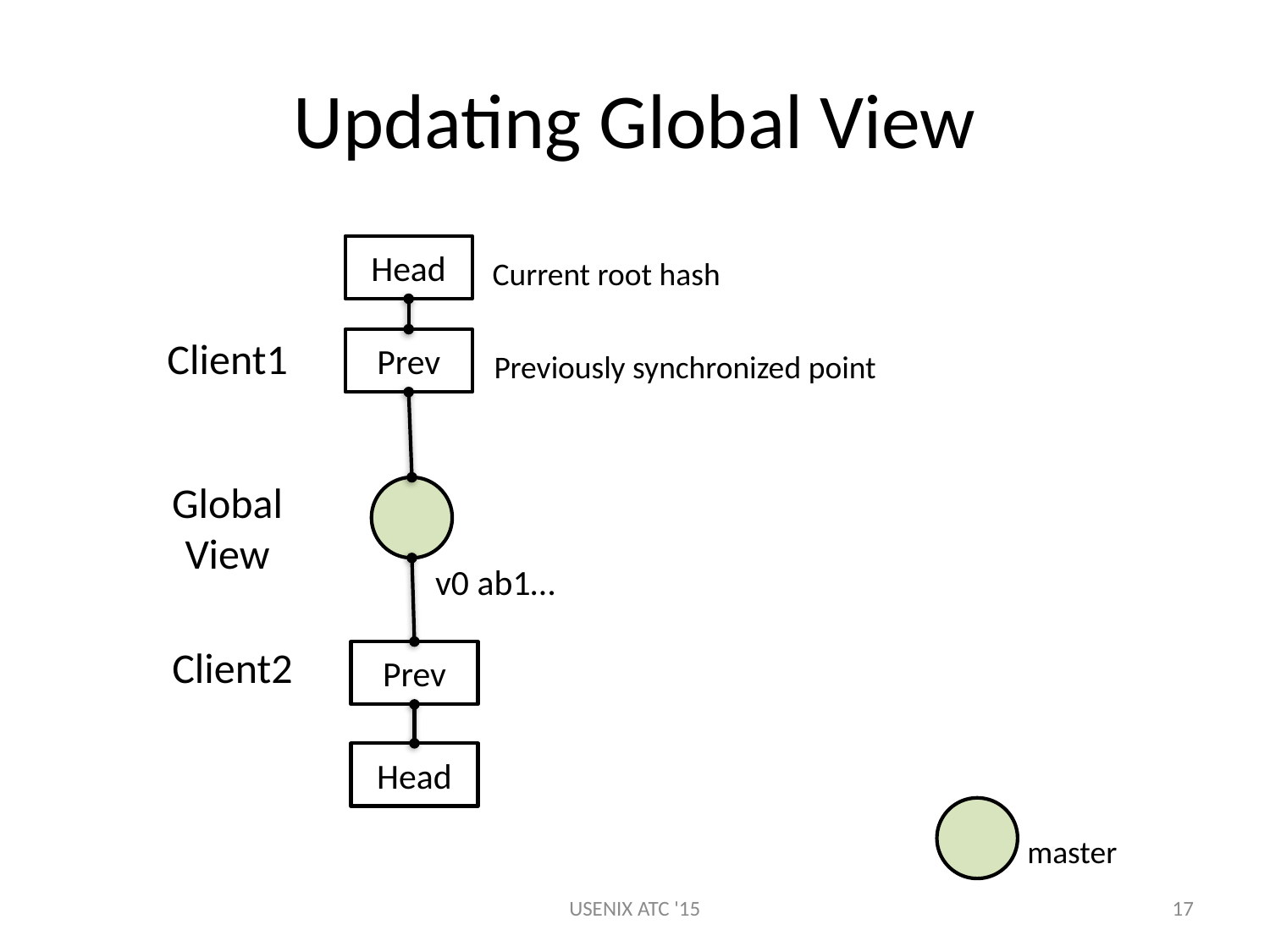

# Updating Global View
Head
Current root hash
Client1
Prev
Previously synchronized point
Global
View

v0 ab1…
Client2
Prev
Head

master
USENIX ATC '15
17